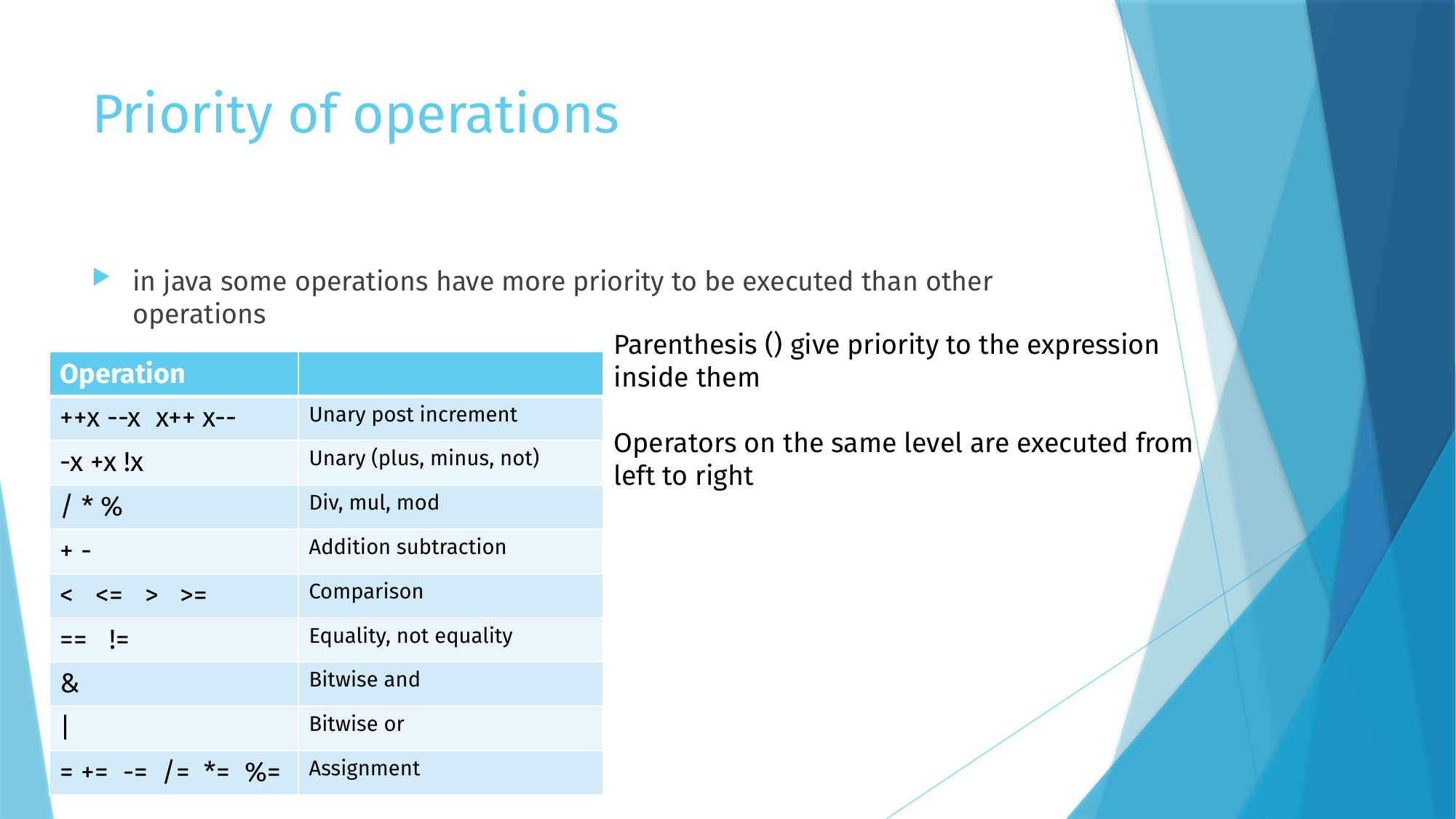

# Priority of operations
in java some operations have more priority to be executed than other operations

Parenthesis () give priority to the expression inside them

Operators on the same level are executed from left to right
| Operation |  |
| --- | --- |
| ++x --x x++ x-- | Unary post increment |
| -x +x !x | Unary (plus, minus, not) |
| / \* % | Div, mul, mod |
| + - | Addition subtraction |
| < <= > >= | Comparison |
| == != | Equality, not equality |
| & | Bitwise and |
| | | Bitwise or |
| = += -= /= \*= %= | Assignment |